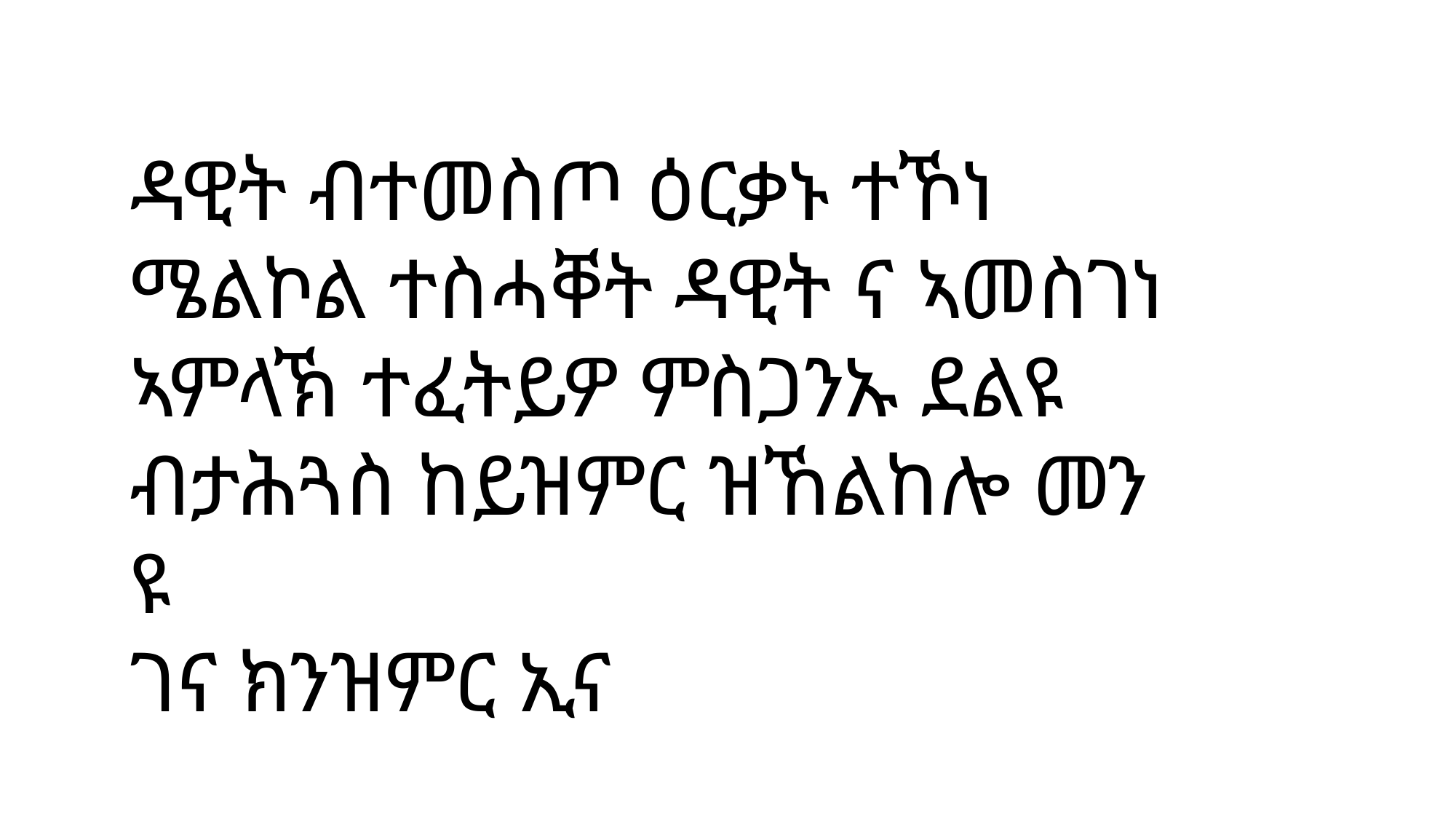

ዳዊት ብተመስጦ ዕርቃኑ ተኾነ
ሜልኮል ተስሓቐት ዳዊት ና ኣመስገነ
ኣምላኽ ተፈትይዎ ምስጋንኡ ደልዩ
ብታሕጓስ ከይዝምር ዝኸልከሎ መን ዩ
ገና ክንዝምር ኢና